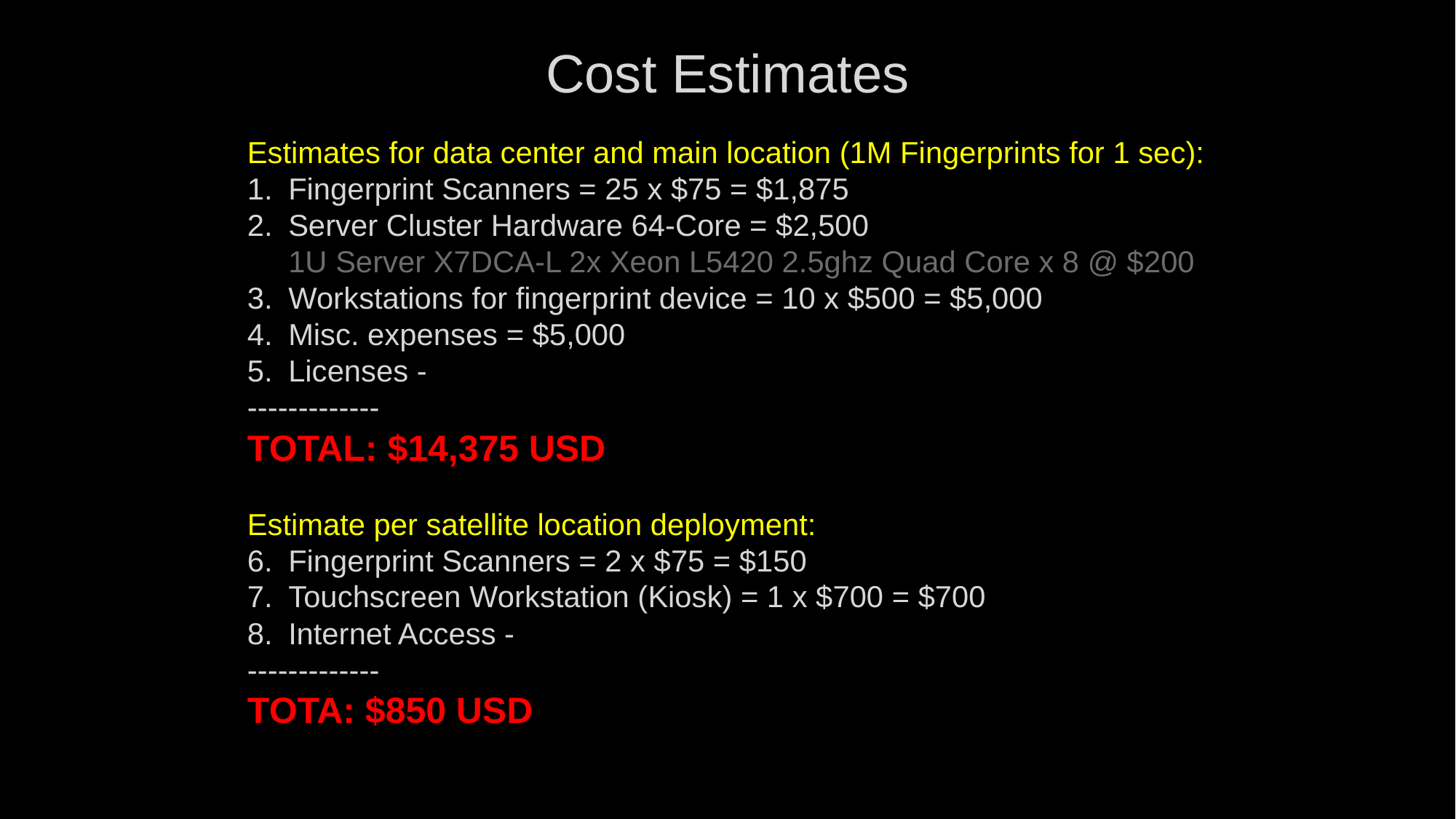

# Cost Estimates
Estimates for data center and main location (1M Fingerprints for 1 sec):
Fingerprint Scanners = 25 x $75 = $1,875
Server Cluster Hardware 64-Core = $2,500
1U Server X7DCA-L 2x Xeon L5420 2.5ghz Quad Core x 8 @ $200
Workstations for fingerprint device = 10 x $500 = $5,000
Misc. expenses = $5,000
Licenses -
-------------
TOTAL: $14,375 USD

Estimate per satellite location deployment:
Fingerprint Scanners = 2 x $75 = $150
Touchscreen Workstation (Kiosk) = 1 x $700 = $700
Internet Access -
-------------
TOTA: $850 USD